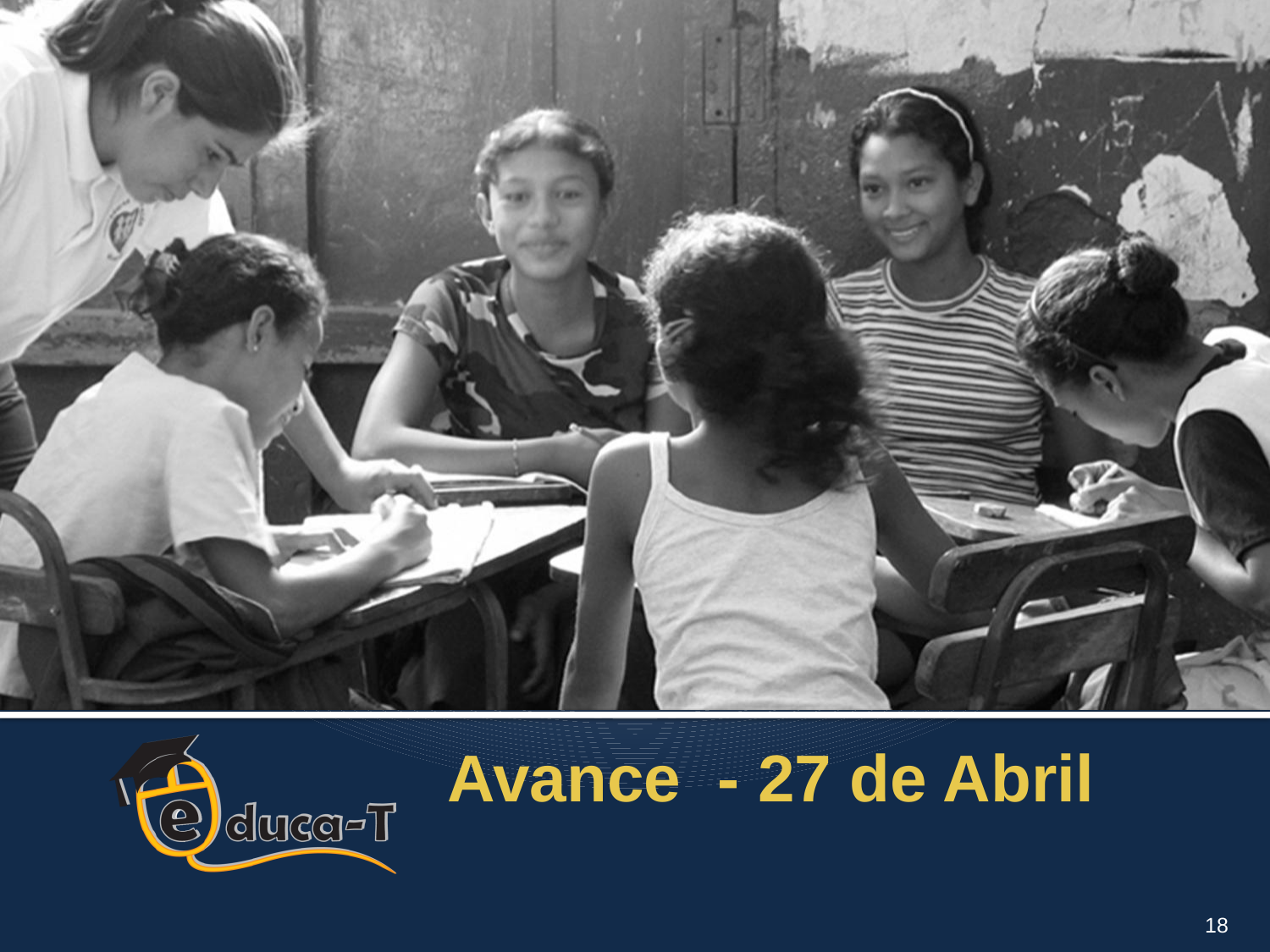

# Avance  - 27 de Abril
18